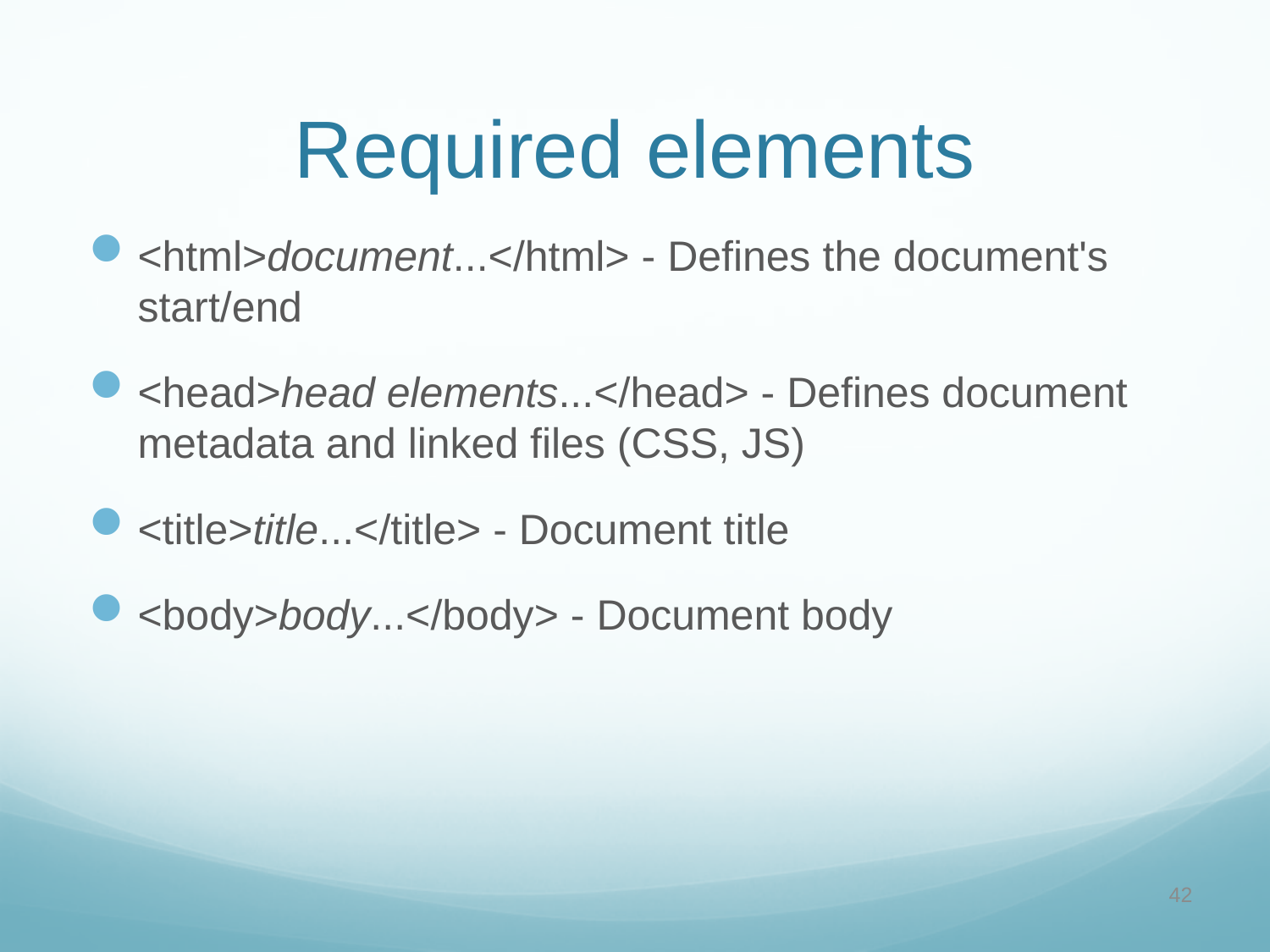

# Required elements
<html>document...</html> - Defines the document's start/end
<head>head elements...</head> - Defines document metadata and linked files (CSS, JS)
<title>title...</title> - Document title
<body>body...</body> - Document body
42